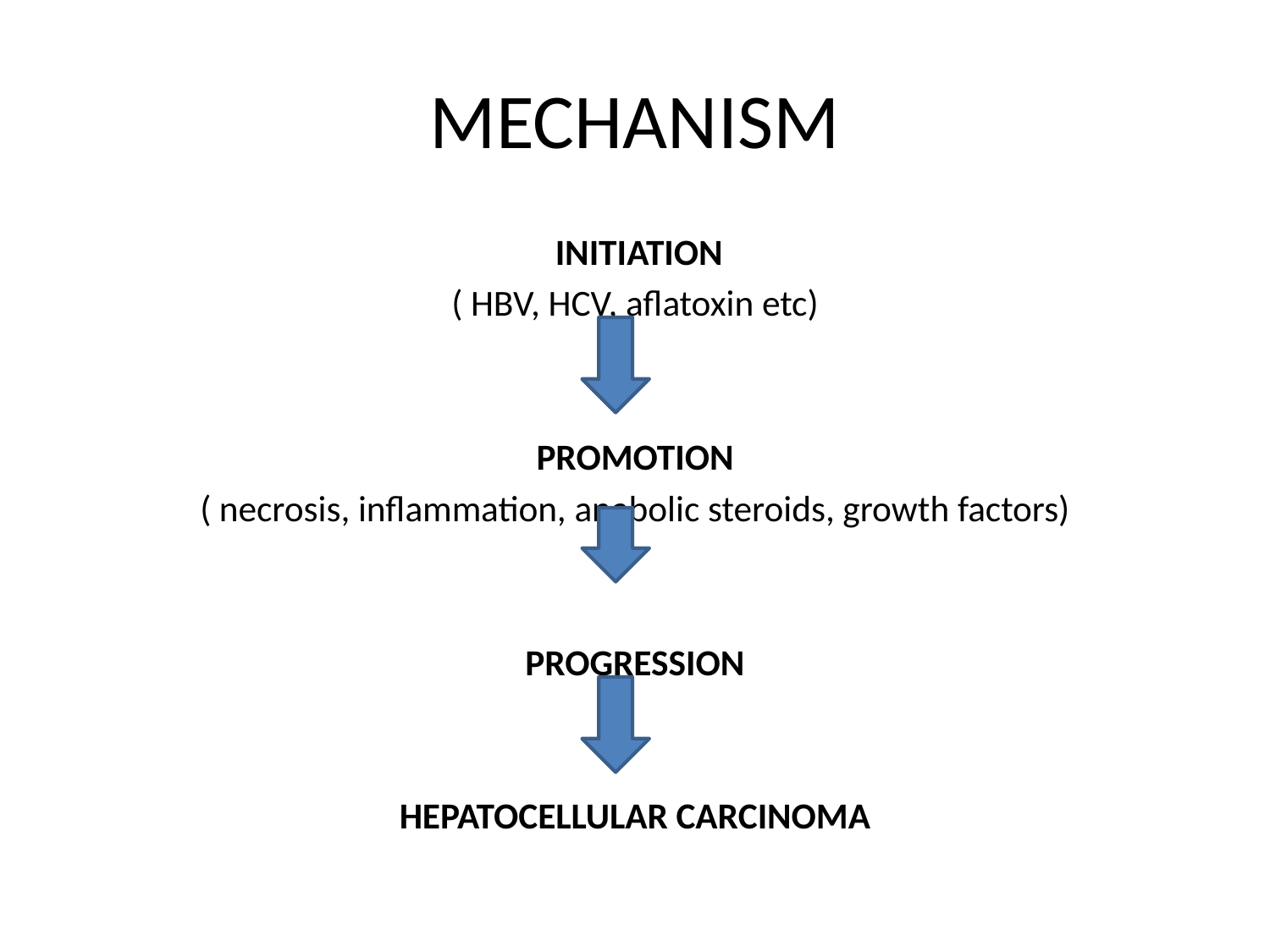

# MECHANISM
 INITIATION
( HBV, HCV, aflatoxin etc)

PROMOTION
( necrosis, inflammation, anabolic steroids, growth factors)

PROGRESSION

HEPATOCELLULAR CARCINOMA